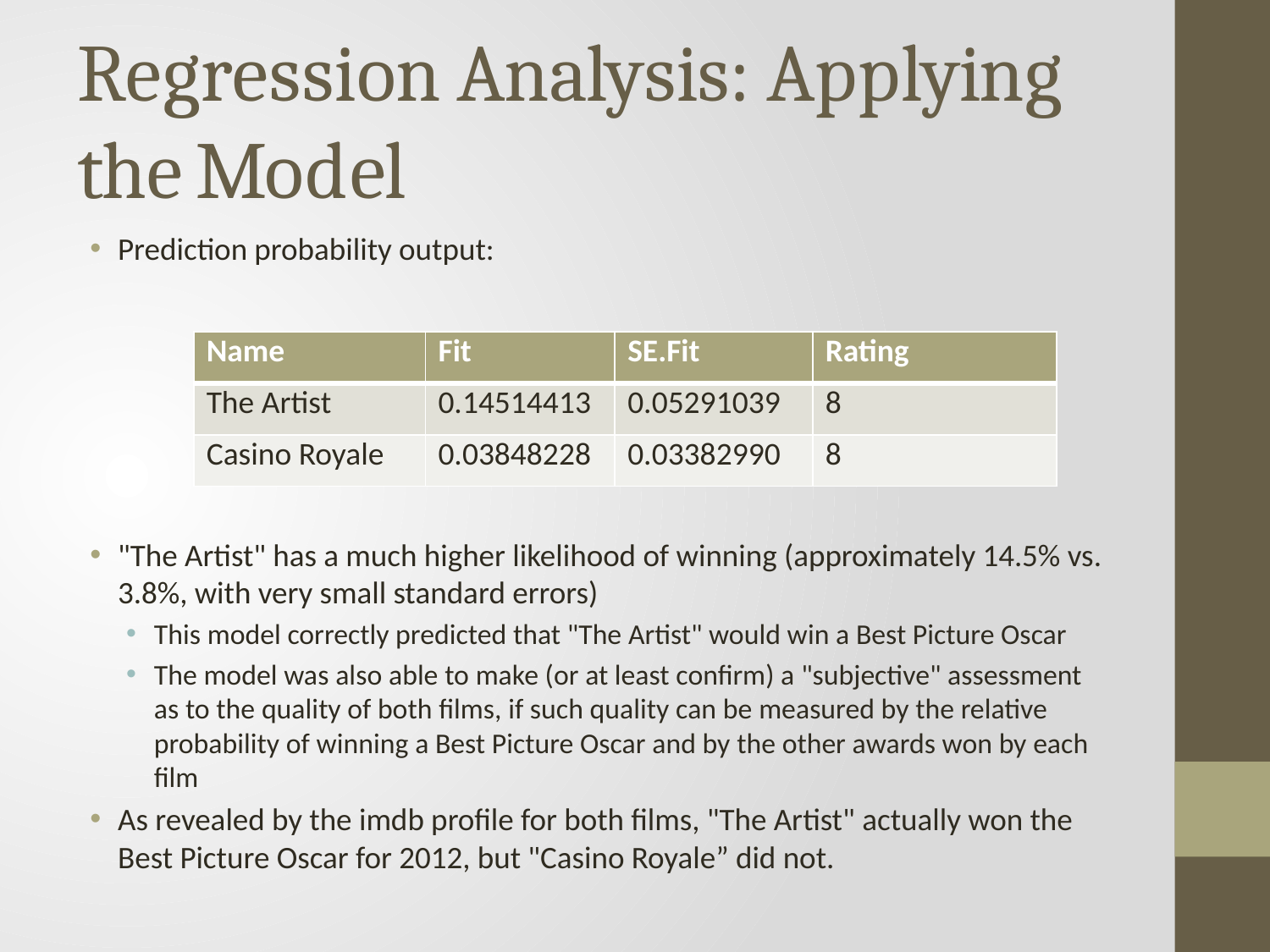

# Regression Analysis: Applying the Model
Prediction probability output:

"The Artist" has a much higher likelihood of winning (approximately 14.5% vs. 3.8%, with very small standard errors)
This model correctly predicted that "The Artist" would win a Best Picture Oscar
The model was also able to make (or at least confirm) a "subjective" assessment as to the quality of both films, if such quality can be measured by the relative probability of winning a Best Picture Oscar and by the other awards won by each film
As revealed by the imdb profile for both films, "The Artist" actually won the Best Picture Oscar for 2012, but "Casino Royale” did not.

| Name | Fit | SE.Fit | Rating |
| --- | --- | --- | --- |
| The Artist | 0.14514413 | 0.05291039 | 8 |
| Casino Royale | 0.03848228 | 0.03382990 | 8 |